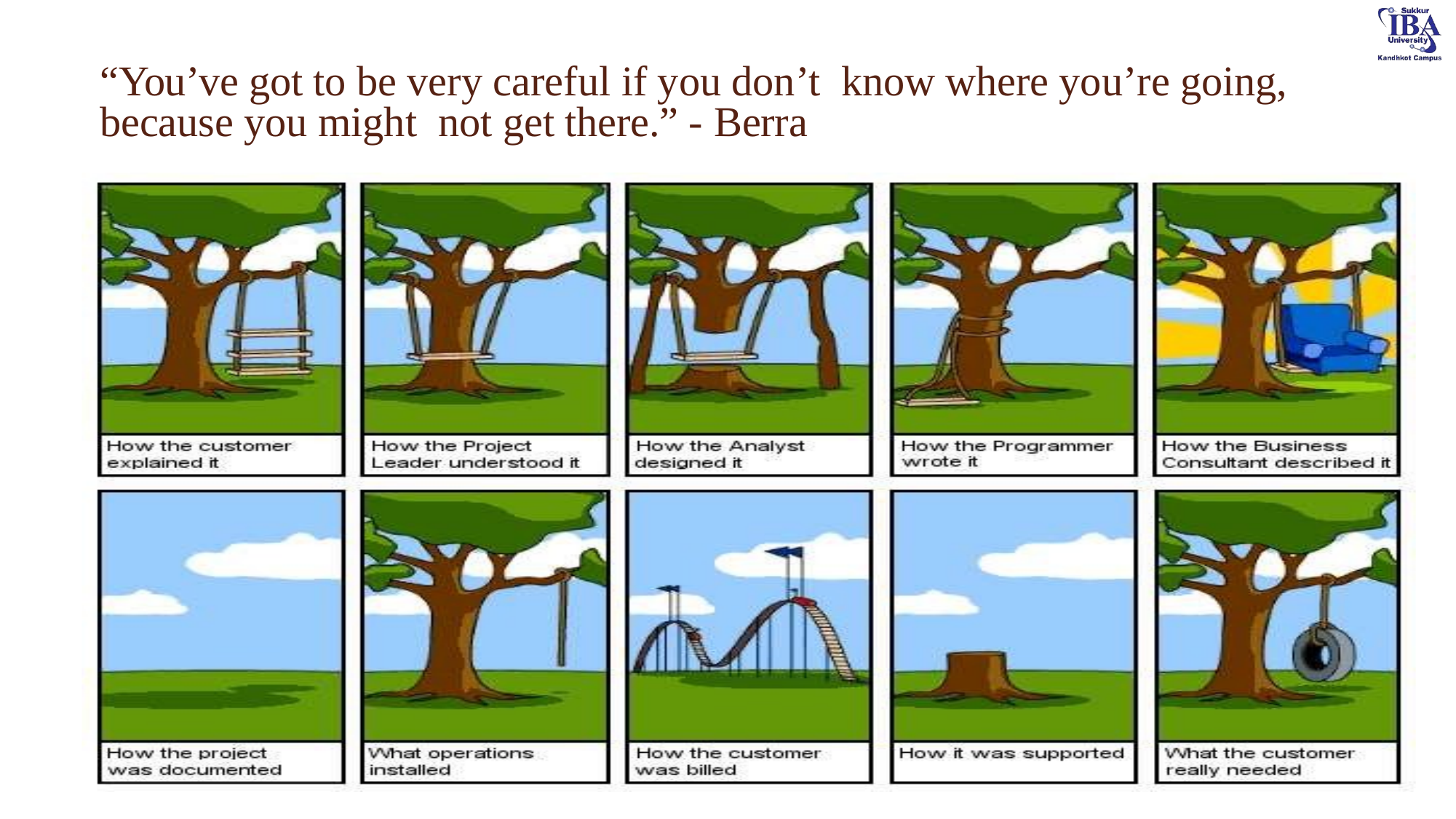

# “You’ve got to be very careful if you don’t  know where you’re going, because you might  not get there.” - Berra